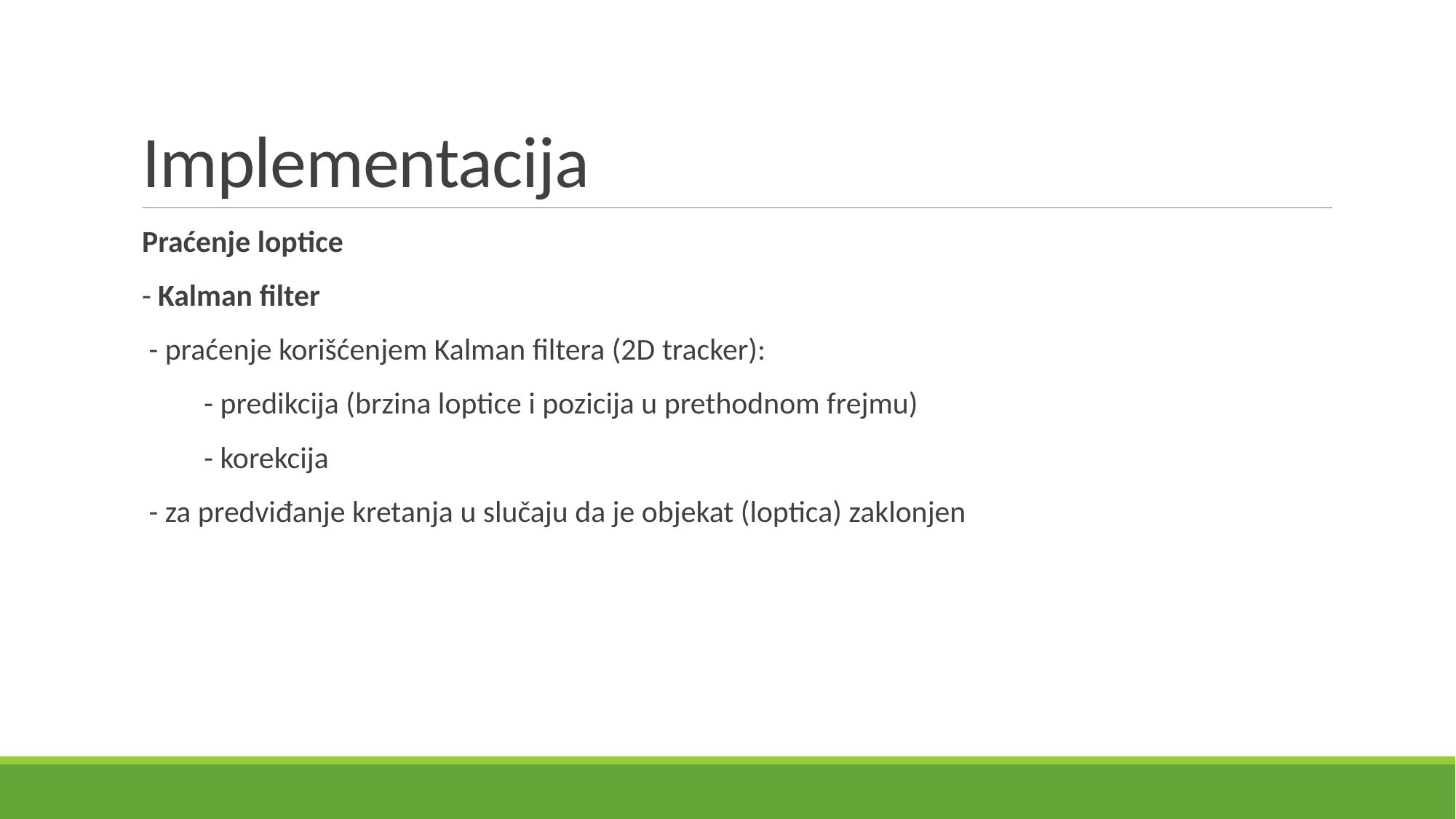

# Implementacija
Praćenje loptice
- Kalman filter
 - praćenje korišćenjem Kalman filtera (2D tracker):
         - predikcija (brzina loptice i pozicija u prethodnom frejmu)
         - korekcija
 - za predviđanje kretanja u slučaju da je objekat (loptica) zaklonjen